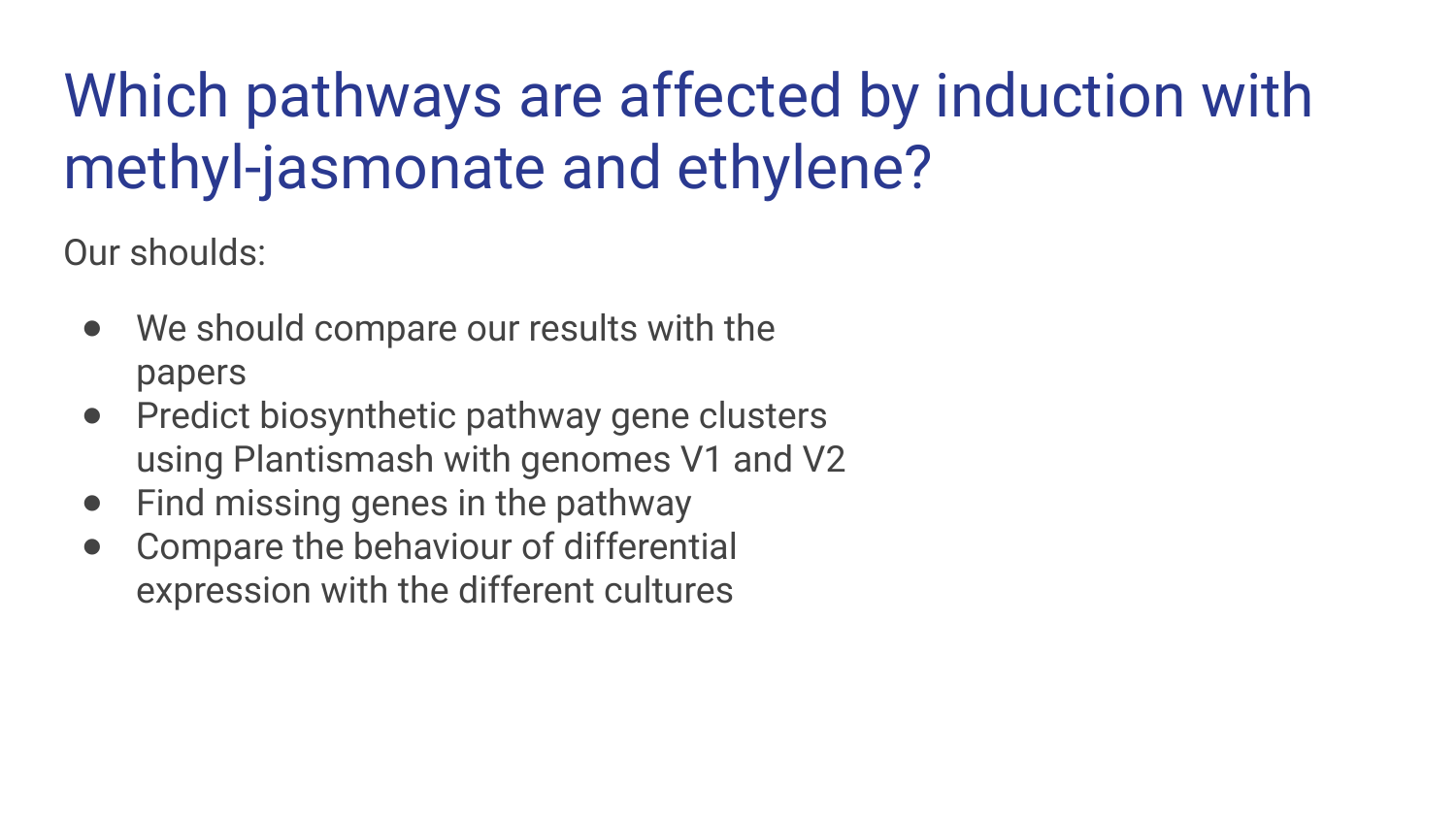

Which pathways are affected by induction with methyl-jasmonate and ethylene?
Our shoulds:
We should compare our results with the papers
Predict biosynthetic pathway gene clusters using Plantismash with genomes V1 and V2
Find missing genes in the pathway
Compare the behaviour of differential expression with the different cultures